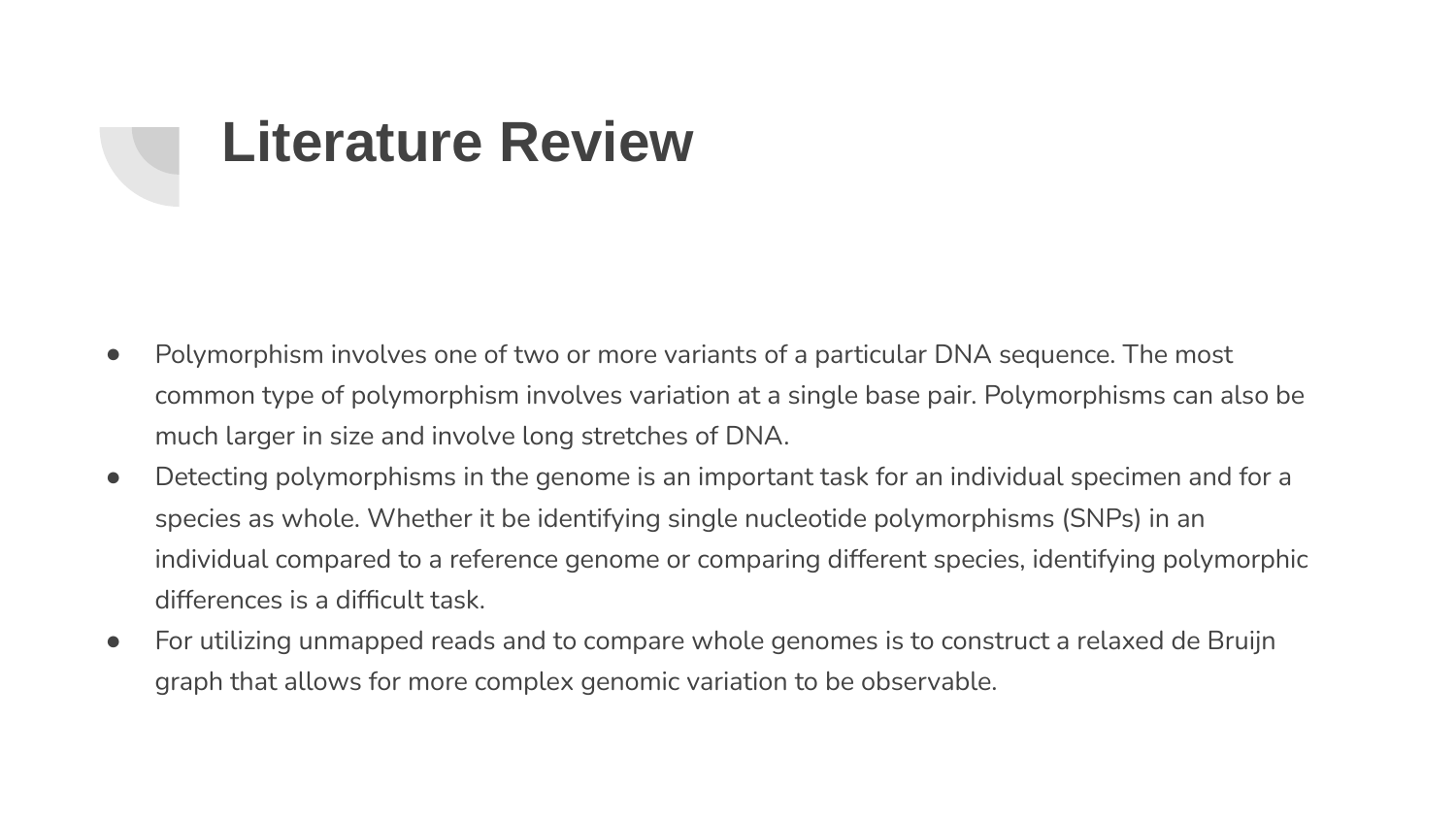

# Literature Review
Polymorphism involves one of two or more variants of a particular DNA sequence. The most common type of polymorphism involves variation at a single base pair. Polymorphisms can also be much larger in size and involve long stretches of DNA.
Detecting polymorphisms in the genome is an important task for an individual specimen and for a species as whole. Whether it be identifying single nucleotide polymorphisms (SNPs) in an individual compared to a reference genome or comparing different species, identifying polymorphic differences is a difficult task.
For utilizing unmapped reads and to compare whole genomes is to construct a relaxed de Bruijn graph that allows for more complex genomic variation to be observable.